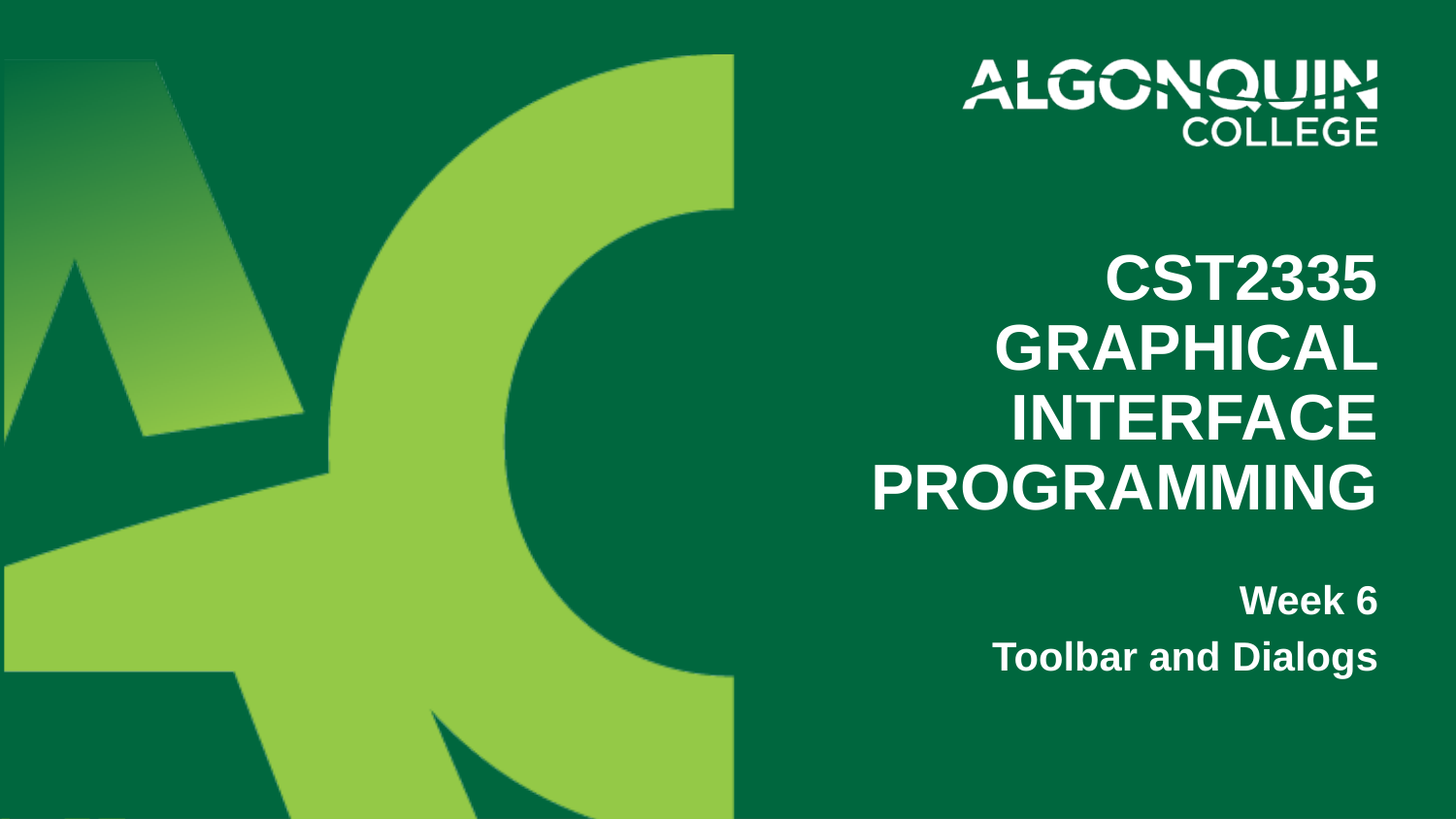

# CST2335 Graphical Interface programming
Week 6
Toolbar and Dialogs